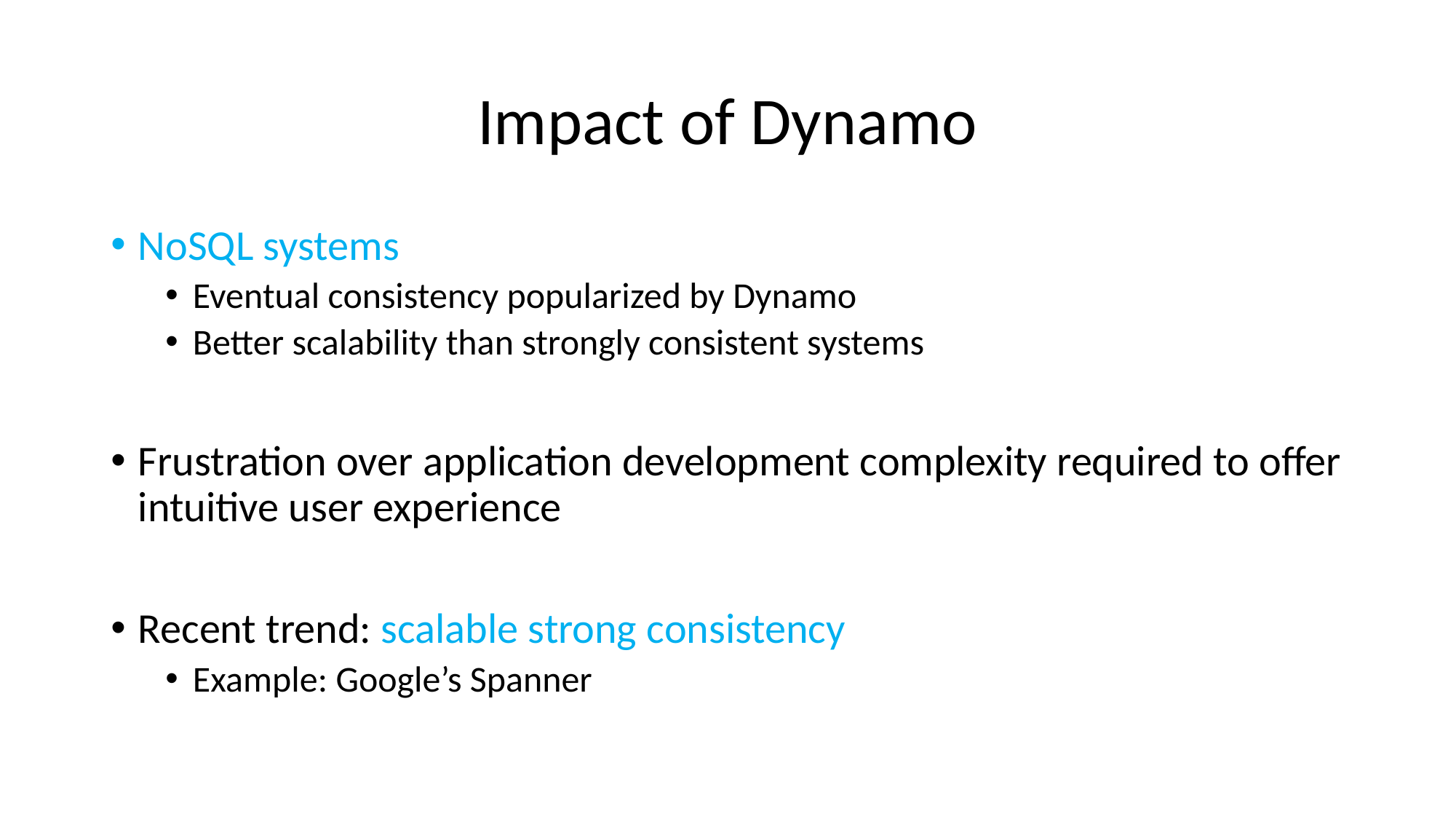

# Impact of Dynamo
NoSQL systems
Eventual consistency popularized by Dynamo
Better scalability than strongly consistent systems

Frustration over application development complexity required to offer intuitive user experience

Recent trend: scalable strong consistency
Example: Google’s Spanner